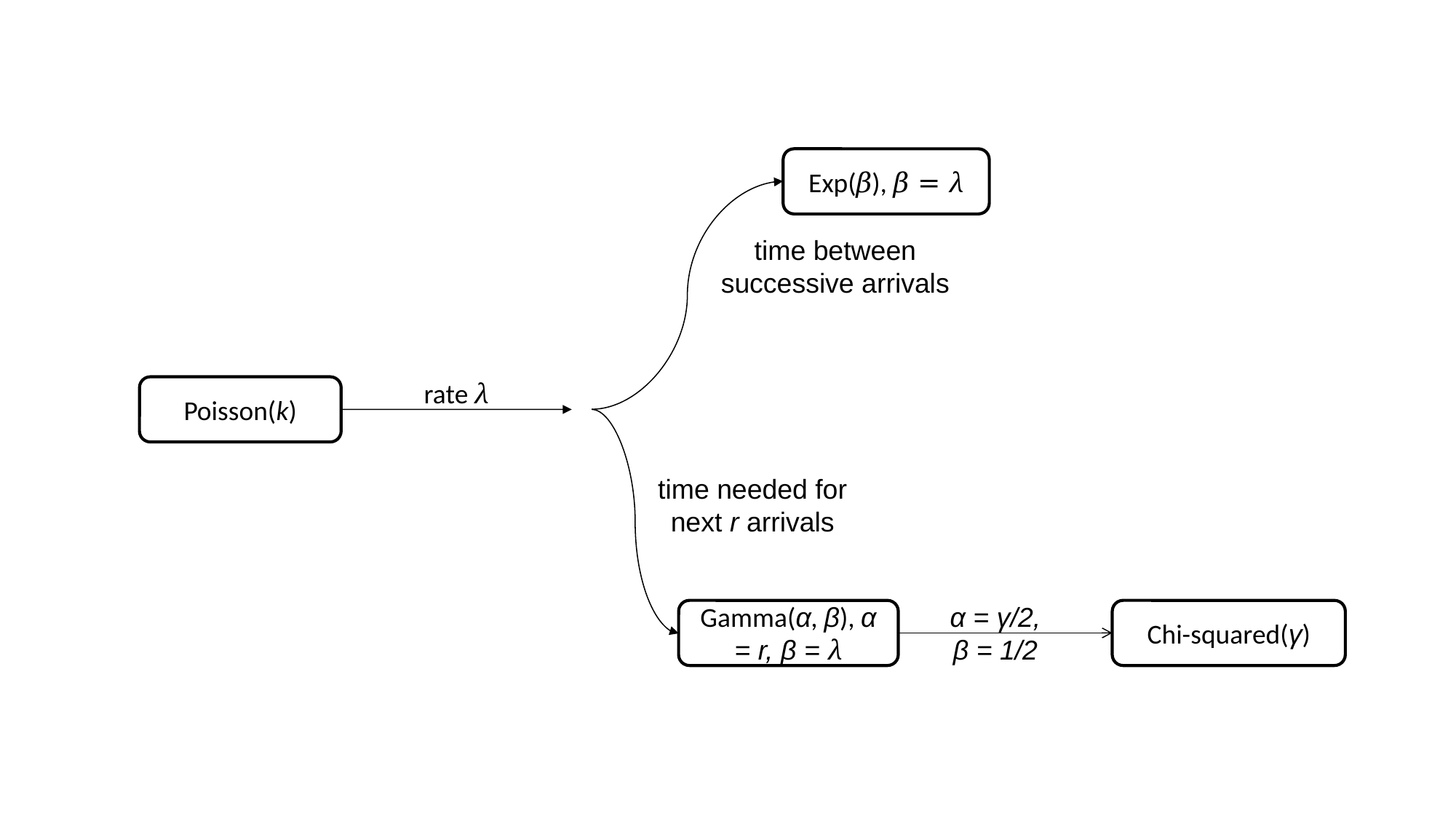

Exp(β), β = λ

time between successive arrivals
rate λ
Poisson(k)

time needed for next r arrivals
α = γ/2, β = 1/2
Gamma(α, β), α = r, β = λ
Chi-squared(γ)